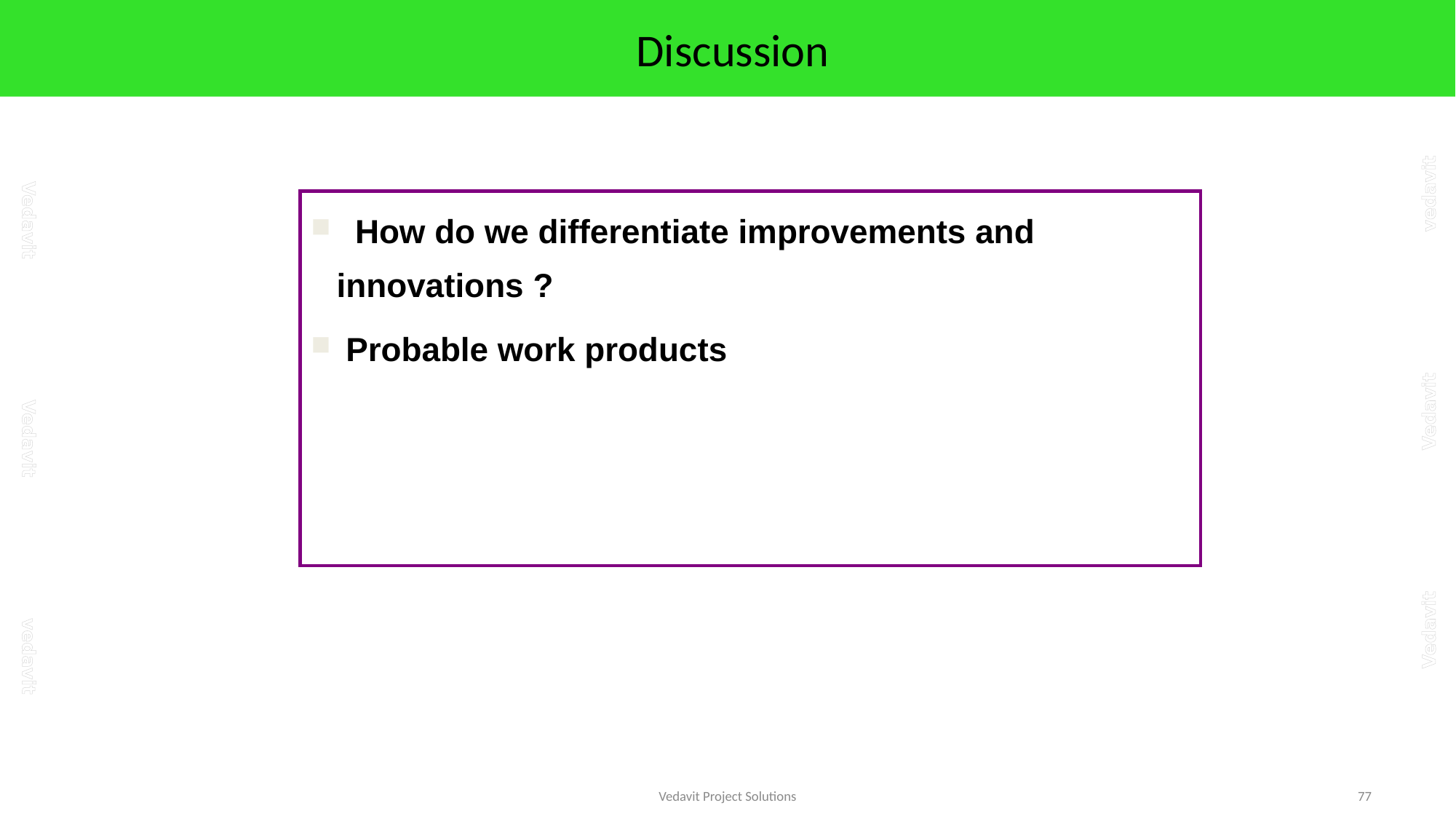

# Discussion

  How do we differentiate improvements and innovations ?
 Probable work products

Vedavit Project Solutions
77